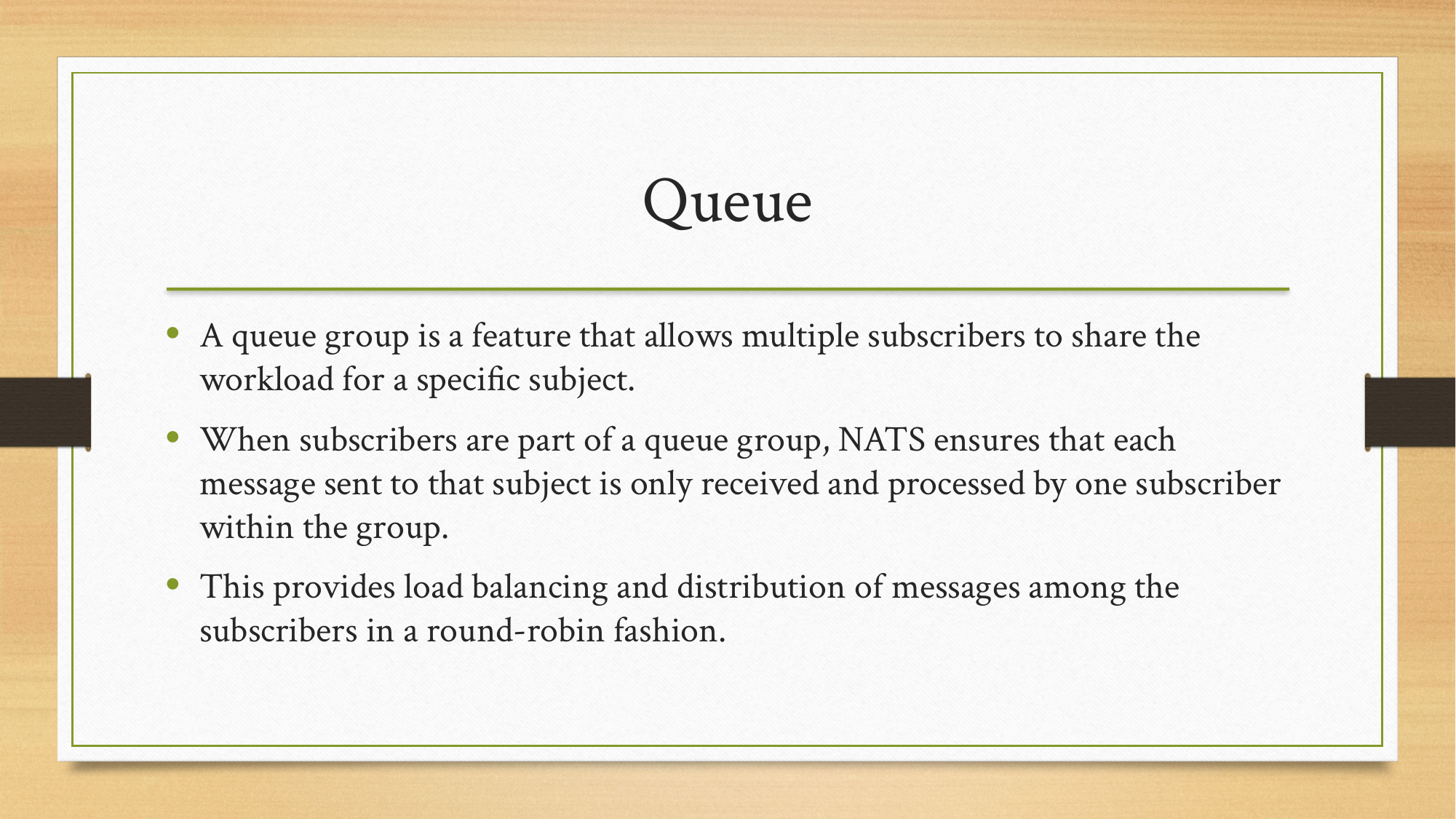

# Queue
A queue group is a feature that allows multiple subscribers to share the workload for a specific subject.
When subscribers are part of a queue group, NATS ensures that each message sent to that subject is only received and processed by one subscriber within the group.
This provides load balancing and distribution of messages among the subscribers in a round-robin fashion.